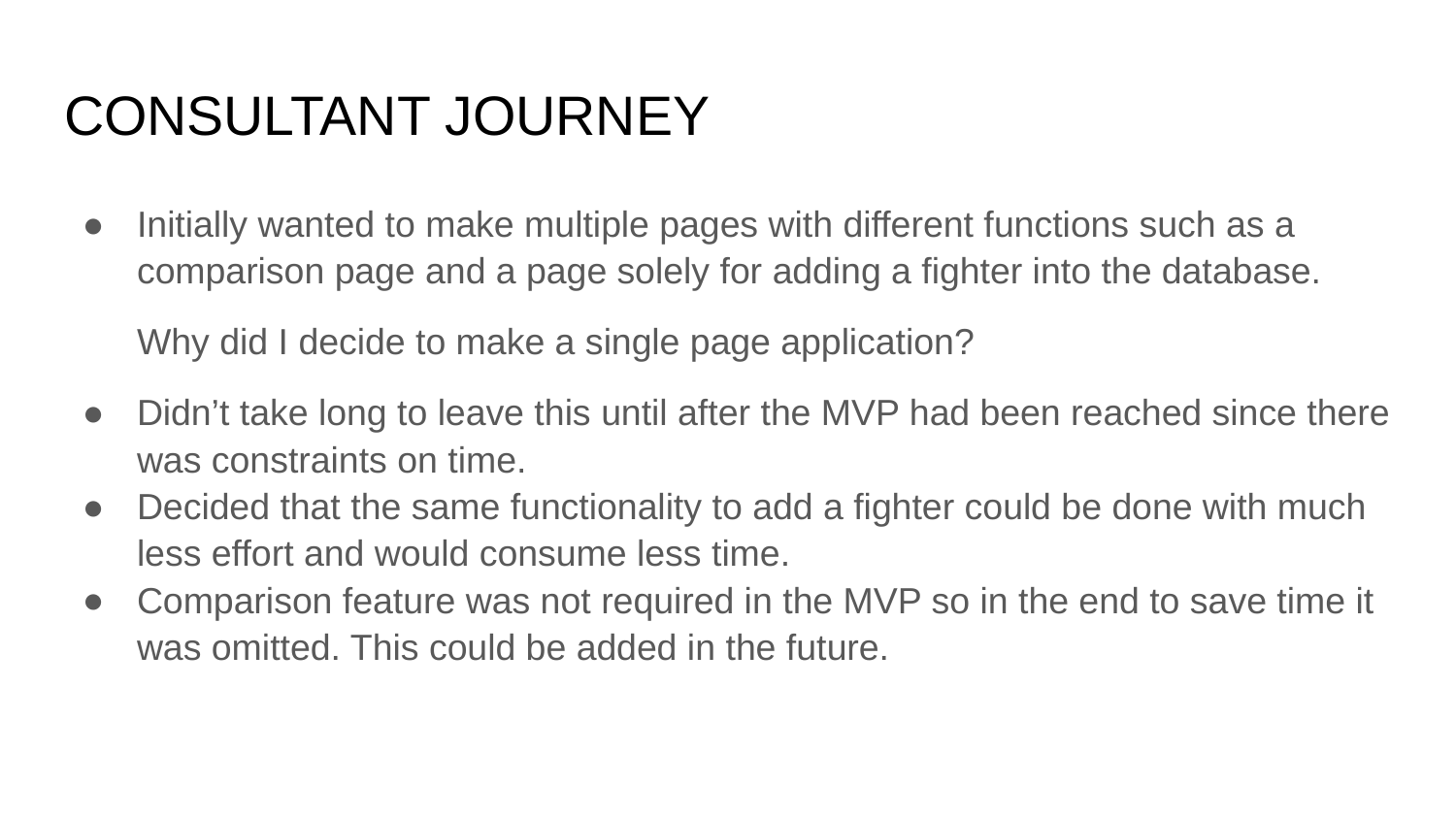

# CONSULTANT JOURNEY
Initially wanted to make multiple pages with different functions such as a comparison page and a page solely for adding a fighter into the database.
Why did I decide to make a single page application?
Didn’t take long to leave this until after the MVP had been reached since there was constraints on time.
Decided that the same functionality to add a fighter could be done with much less effort and would consume less time.
Comparison feature was not required in the MVP so in the end to save time it was omitted. This could be added in the future.